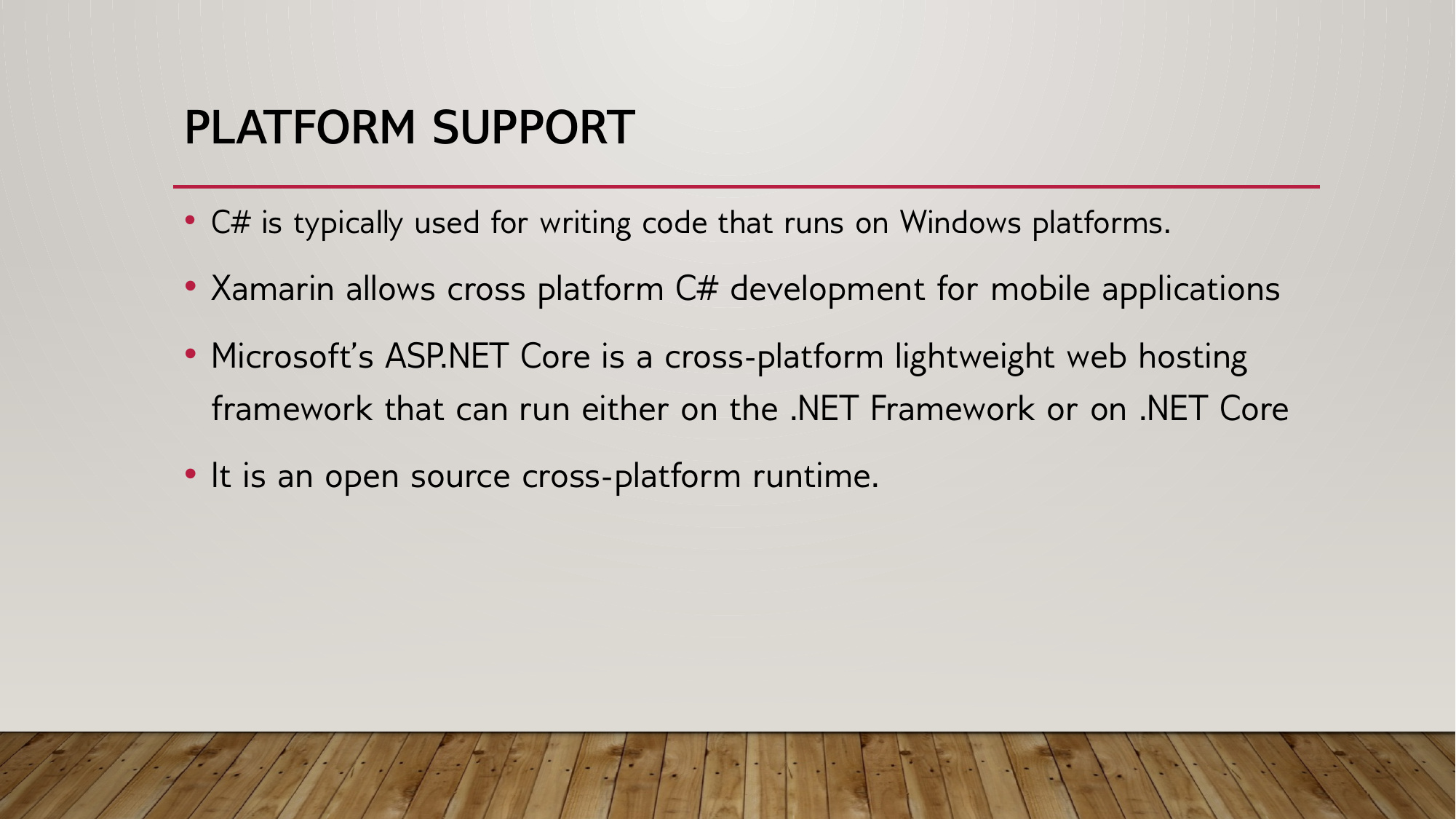

# Platform Support
C# is typically used for writing code that runs on Windows platforms.
Xamarin allows cross platform C# development for mobile applications
Microsoft’s ASP.NET Core is a cross-platform lightweight web hosting framework that can run either on the .NET Framework or on .NET Core
It is an open source cross-platform runtime.